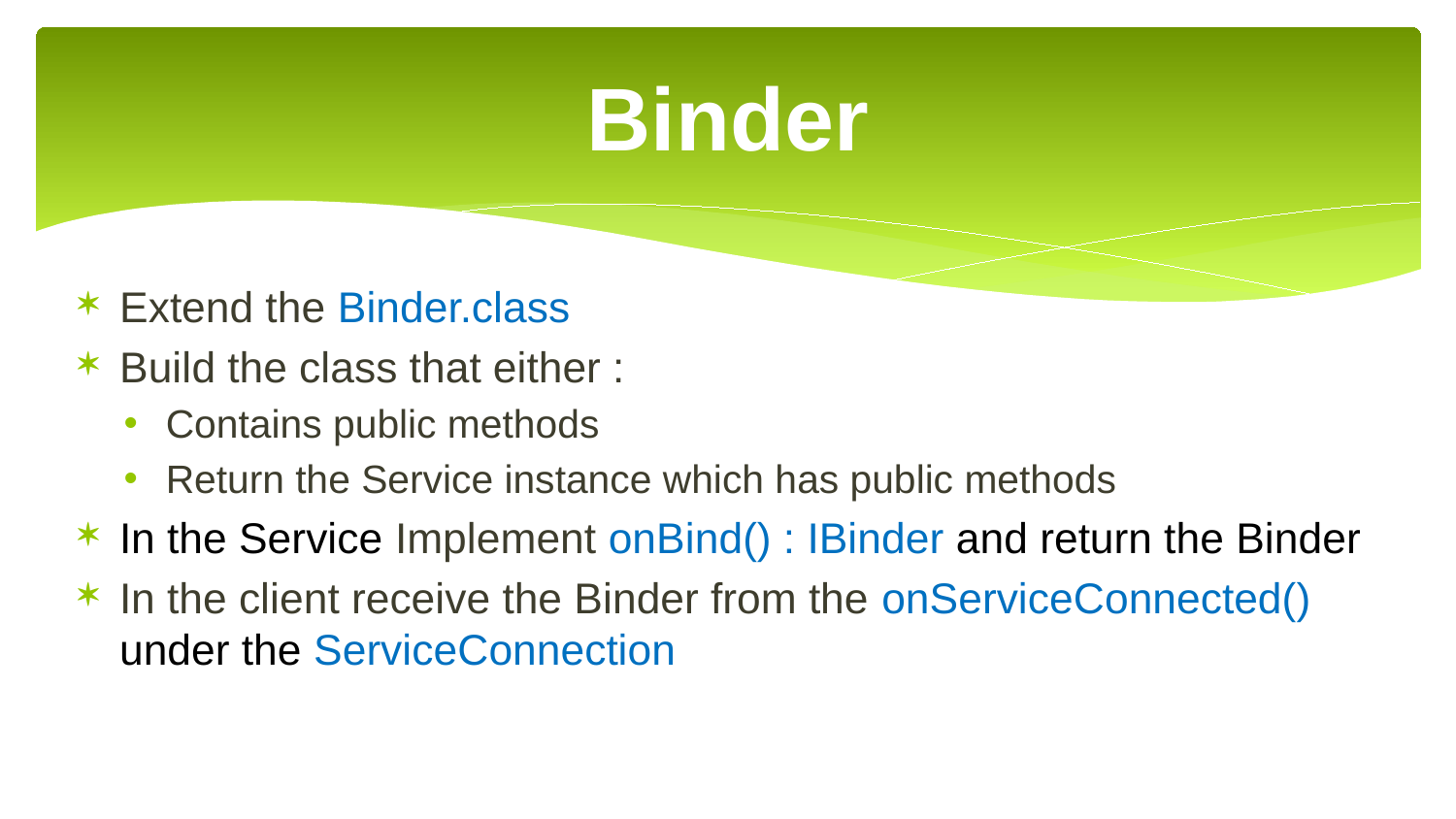

# Binder
Extend the Binder.class
Build the class that either :
Contains public methods
Return the Service instance which has public methods
In the Service Implement onBind() : IBinder and return the Binder
In the client receive the Binder from the onServiceConnected() under the ServiceConnection